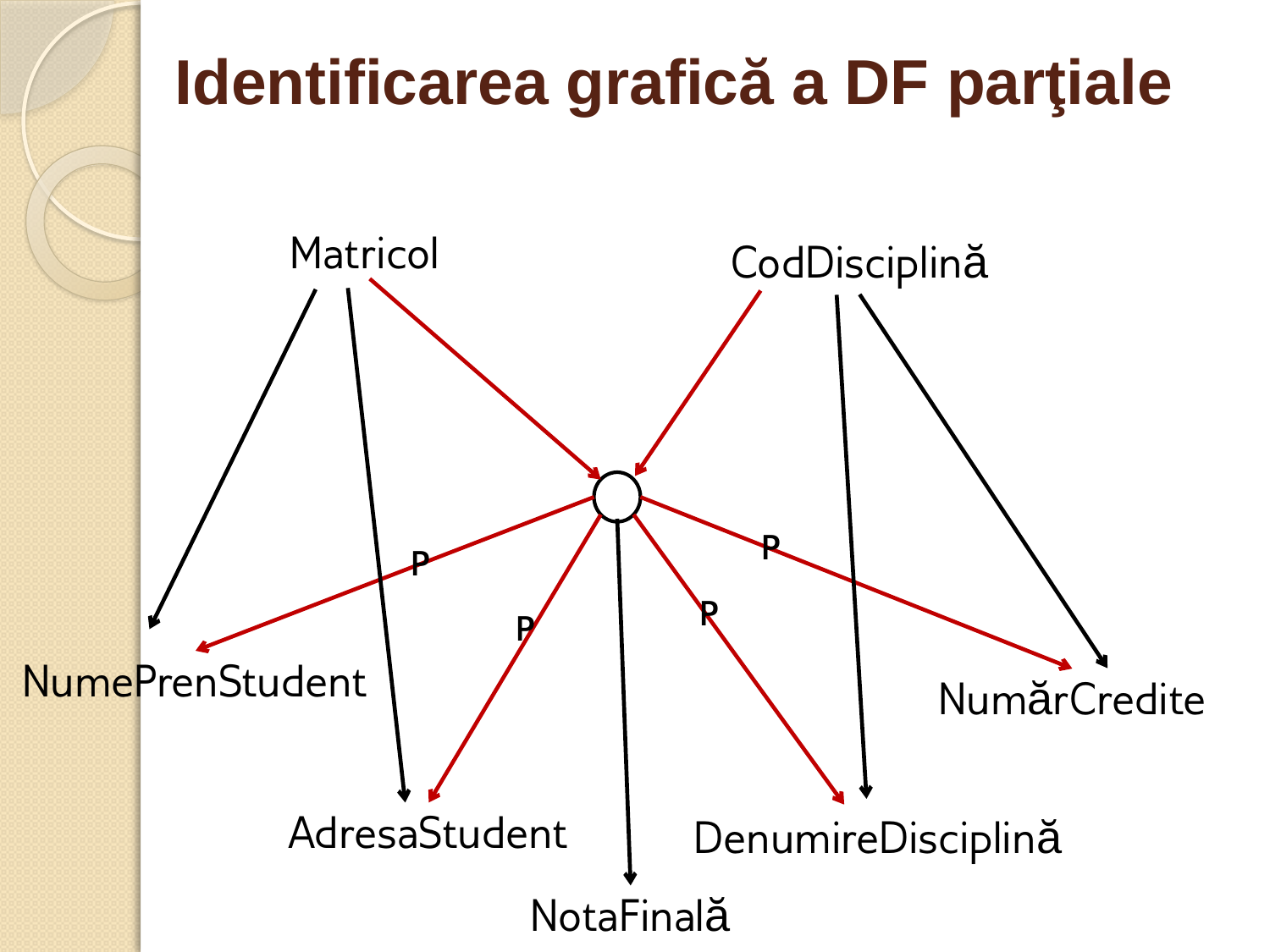

# Identificarea grafică a DF parţiale
Matricol
CodDisciplină

P
P
P
P
NumePrenStudent
NumărCredite
AdresaStudent
DenumireDisciplină
NotaFinală